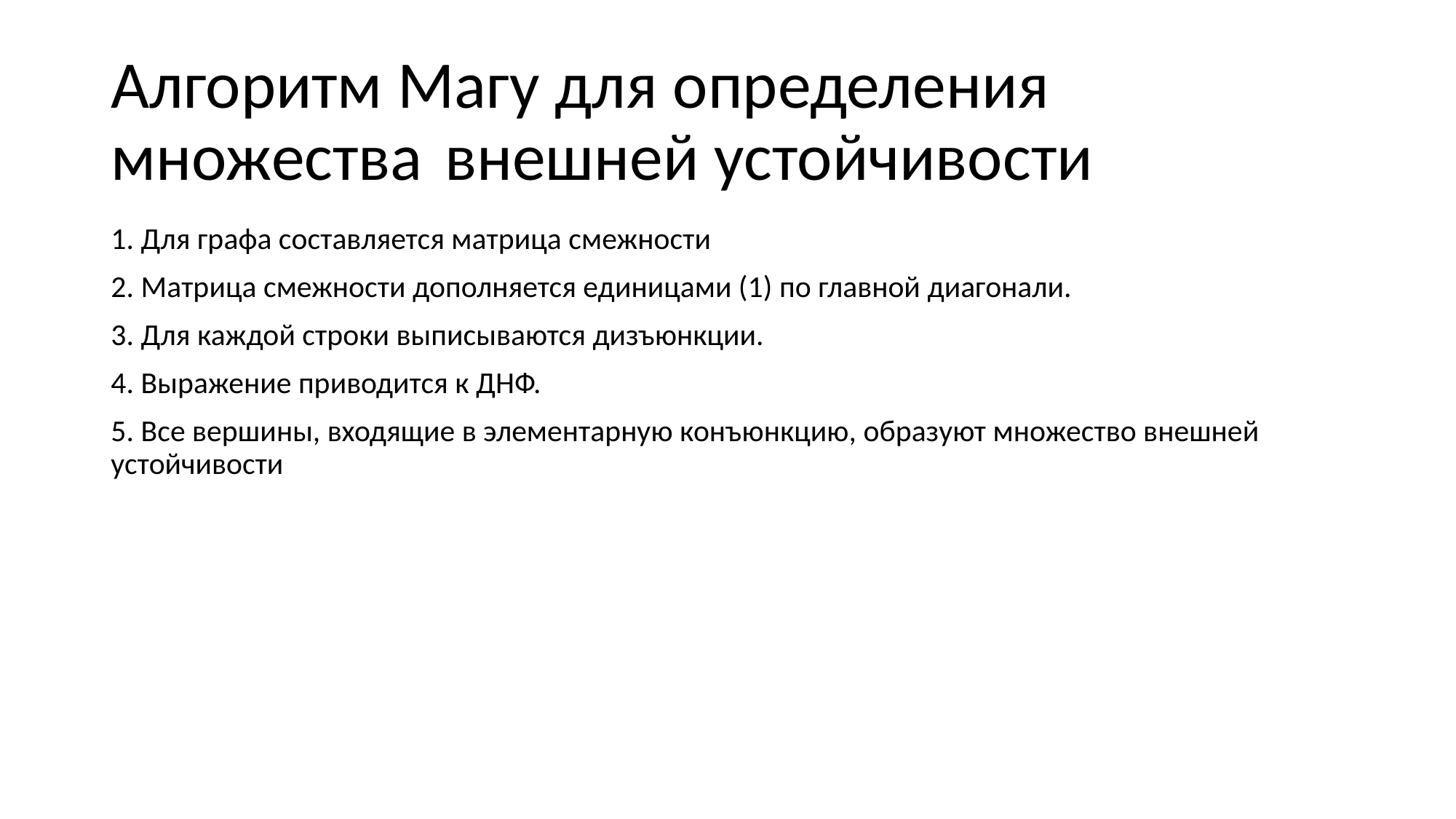

# Алгоритм Магу для определения множества  внешней устойчивости
1. Для графа составляется матрица смежности
2. Матрица смежности дополняется единицами (1) по главной диагонали.
3. Для каждой строки выписываются дизъюнкции.
4. Выражение приводится к ДНФ.
5. Все вершины, входящие в элементарную конъюнкцию, образуют множество внешней устойчивости